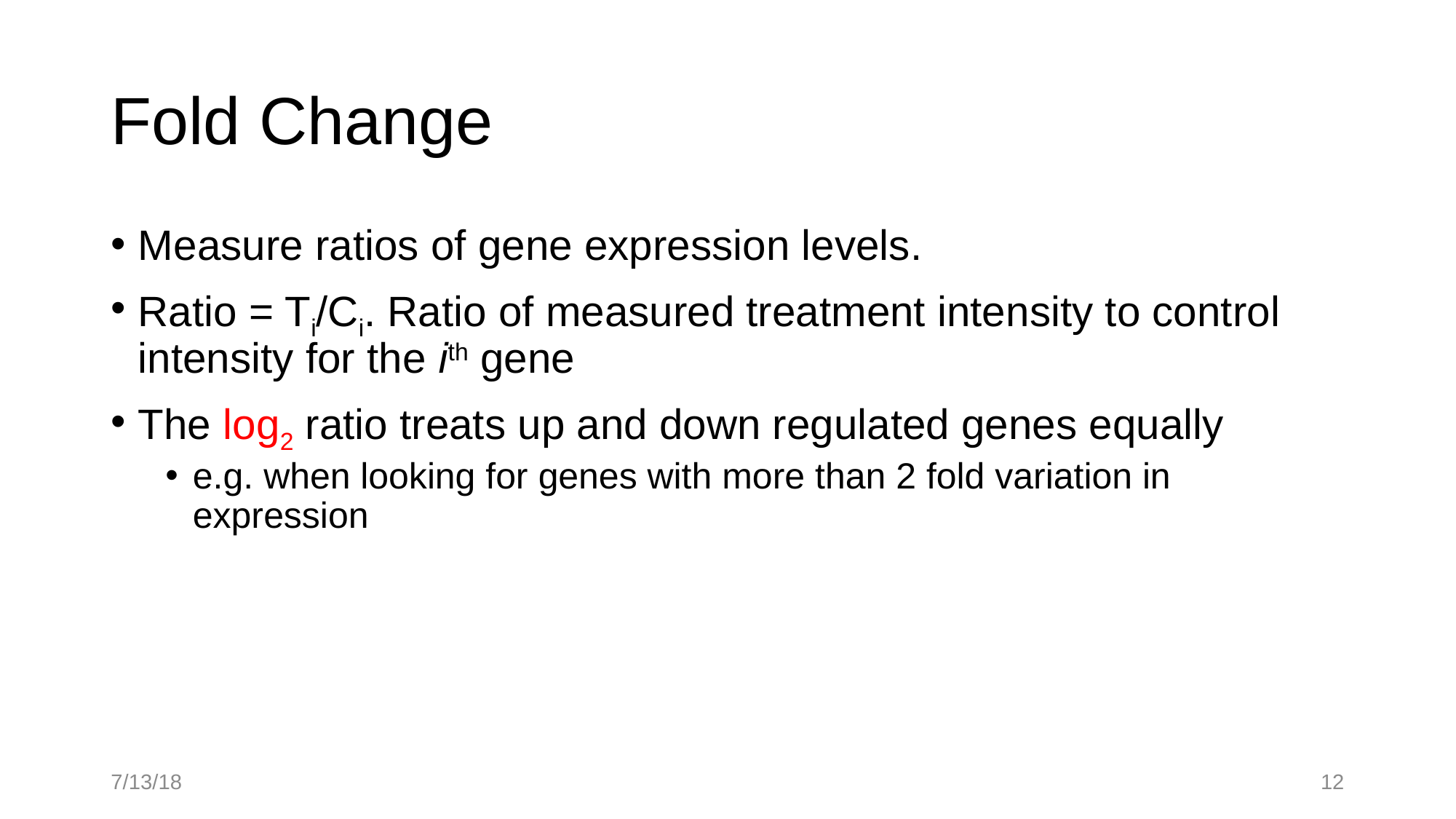

# Fold Change
Measure ratios of gene expression levels.
Ratio = Ti/Ci. Ratio of measured treatment intensity to control intensity for the ith gene
The log2 ratio treats up and down regulated genes equally
e.g. when looking for genes with more than 2 fold variation in expression

7/13/18
12